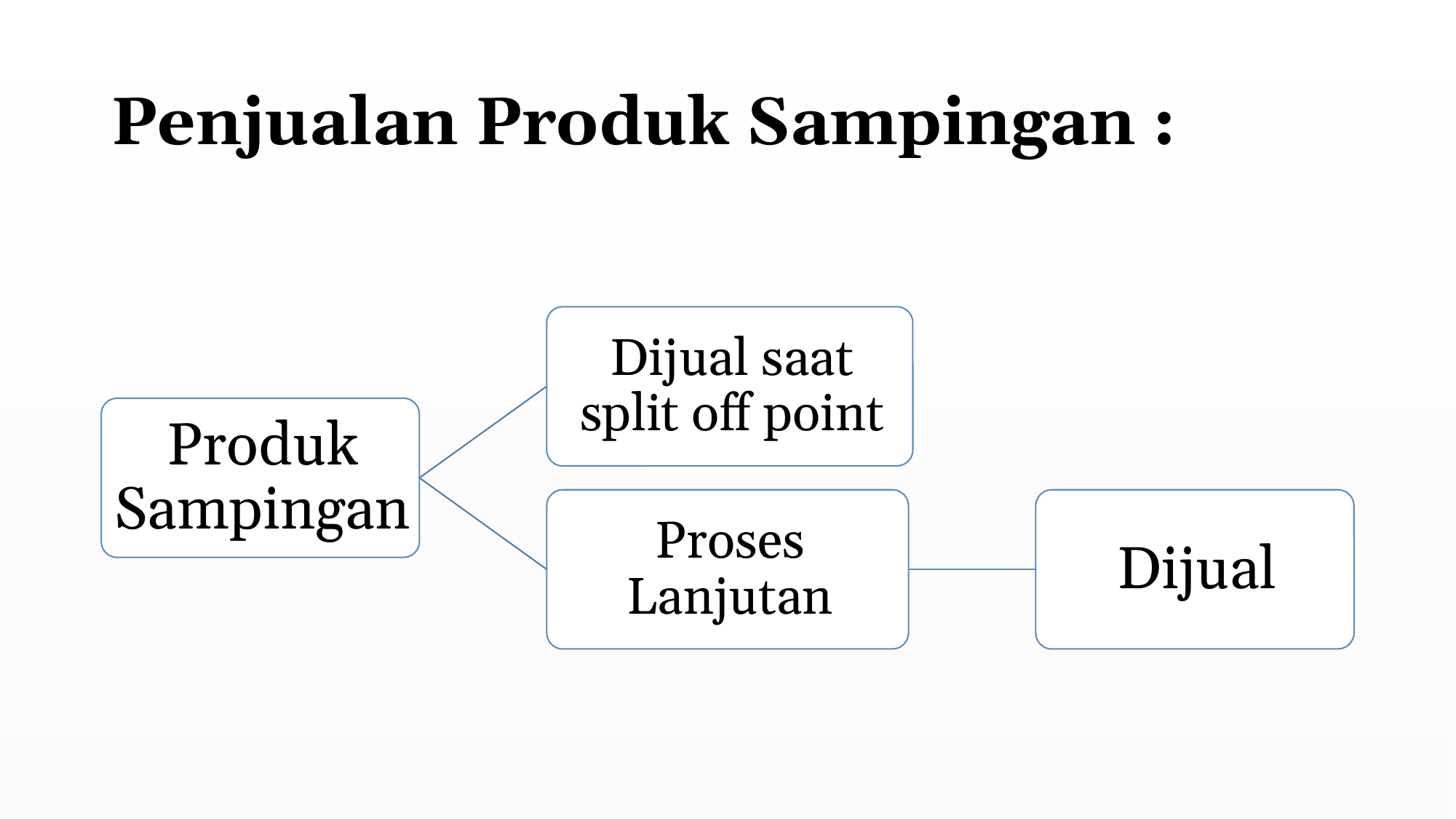

# Penjualan Produk Sampingan :
Produk Sampingan

Dijual saat split off point

Proses Lanjutan

Dijual